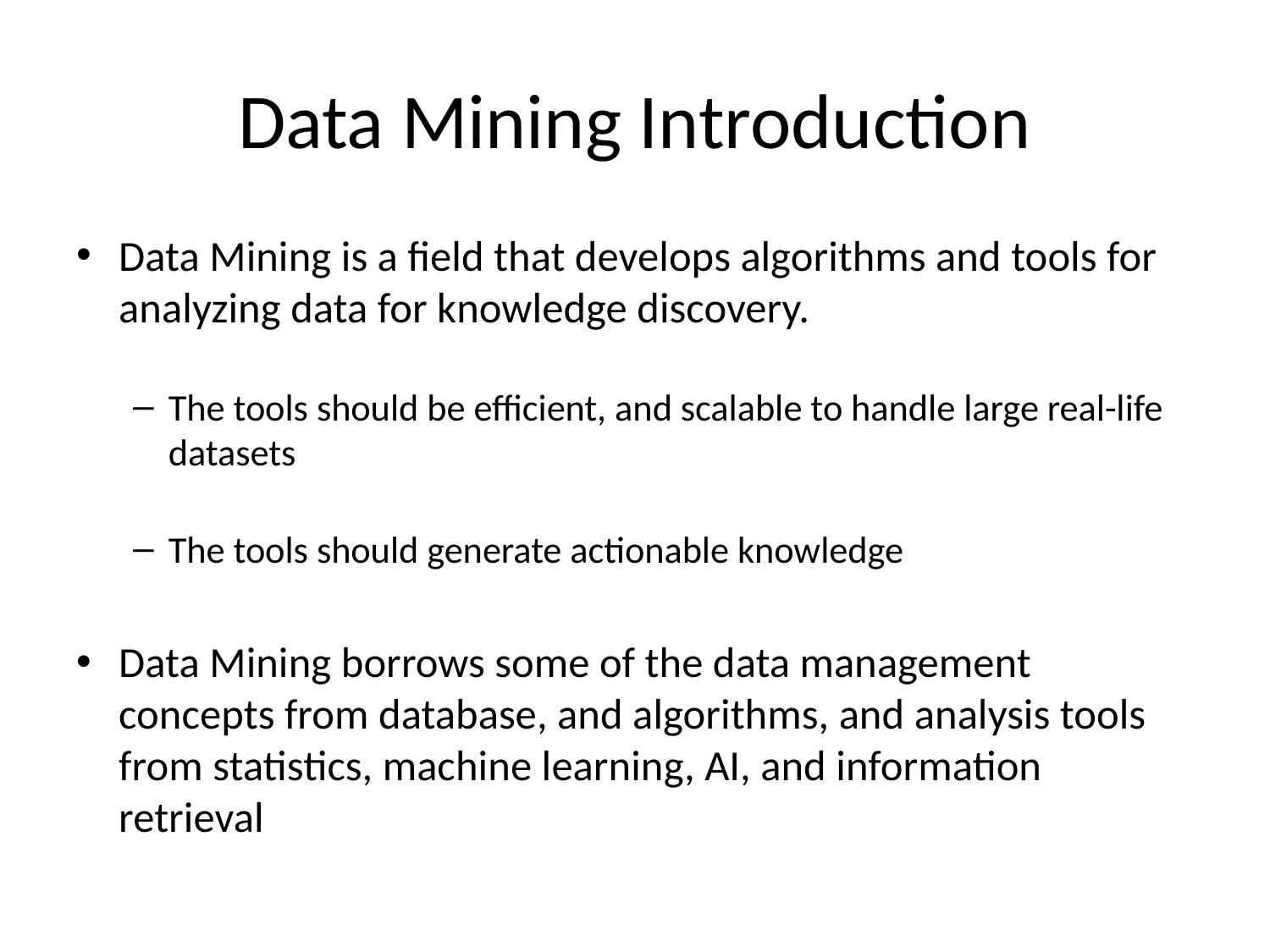

# Data Mining Introduction
Data Mining is a field that develops algorithms and tools for analyzing data for knowledge discovery.

The tools should be efficient, and scalable to handle large real-life datasets

The tools should generate actionable knowledge

Data Mining borrows some of the data management concepts from database, and algorithms, and analysis tools from statistics, machine learning, AI, and information retrieval